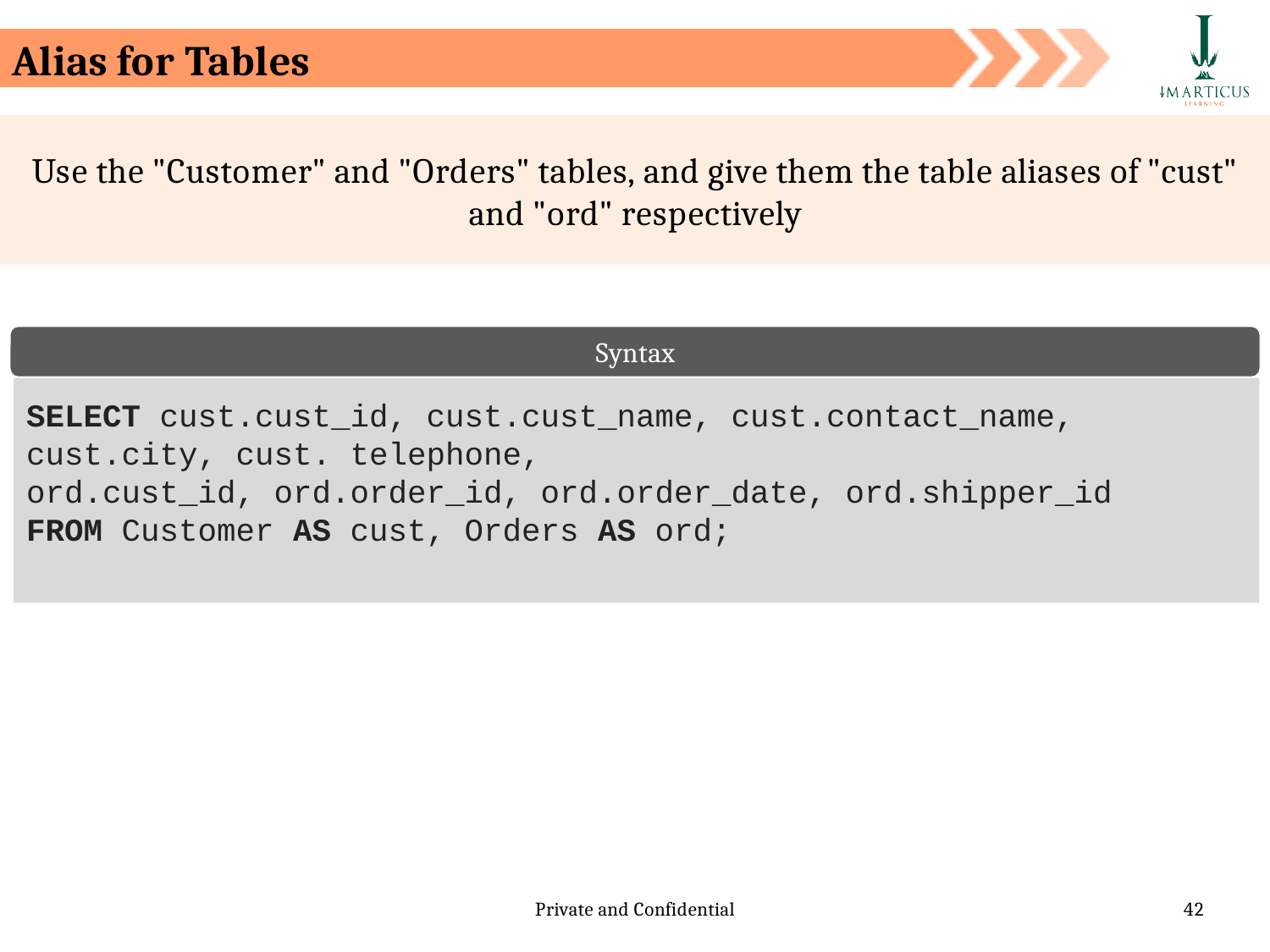

Alias for Tables

Use the "Customer" and "Orders" tables, and give them the table aliases of "cust" and "ord" respectively
Syntax
SELECT cust.cust_id, cust.cust_name, cust.contact_name, cust.city, cust. telephone,
ord.cust_id, ord.order_id, ord.order_date, ord.shipper_id
FROM Customer AS cust, Orders AS ord;